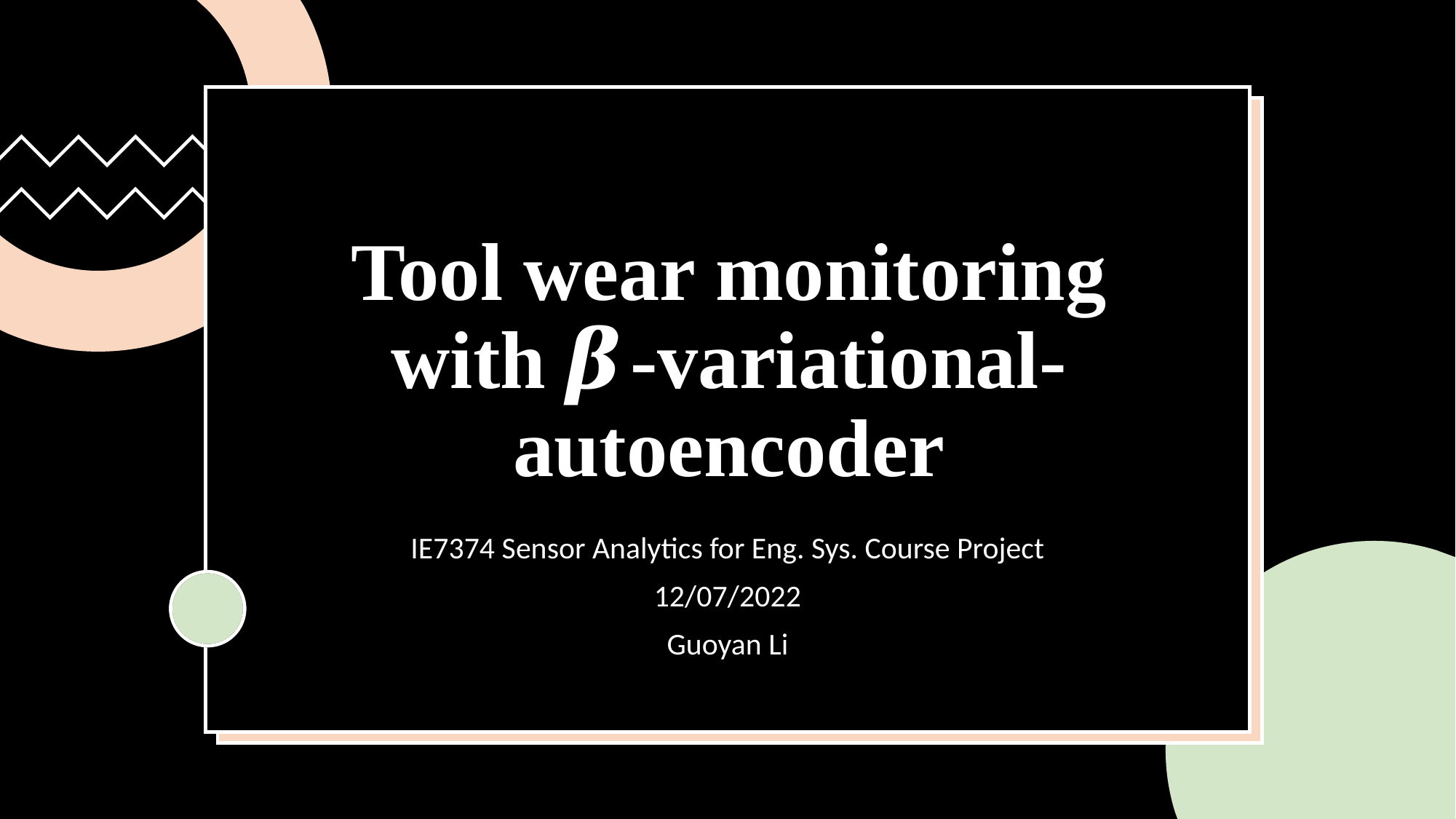

# Tool wear monitoring with 𝜷-variational-autoencoder

IE7374 Sensor Analytics for Eng. Sys. Course Project
12/07/2022
Guoyan Li